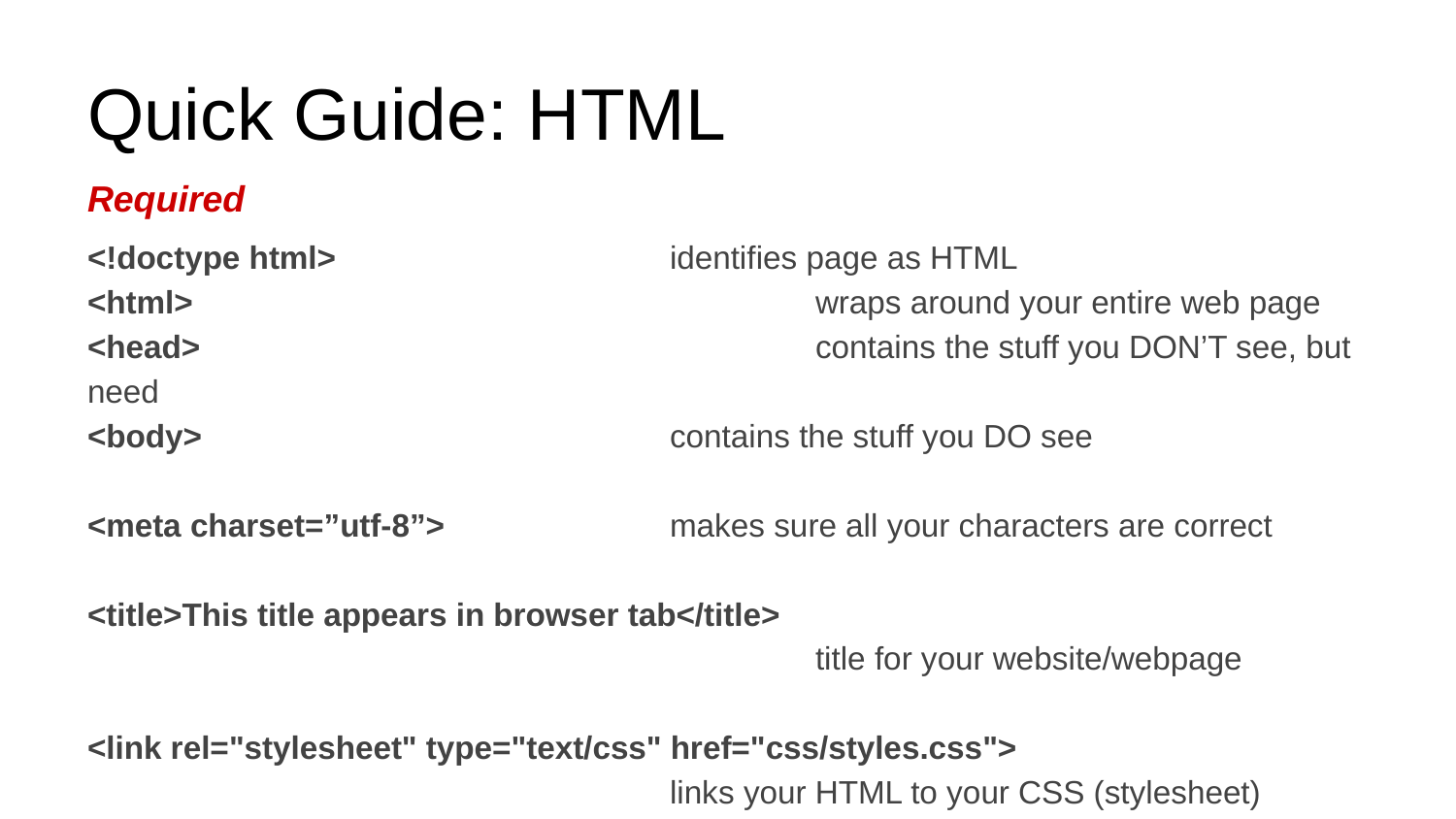

# Quick Guide: HTML
Required
<!doctype html>         		identifies page as HTML
<html>	        	        			wraps around your entire web page
<head>	        	        			contains the stuff you DON’T see, but need
<body>                  	       		contains the stuff you DO see

<meta charset=”utf-8”>		makes sure all your characters are correct

<title>This title appears in browser tab</title>
           	 				title for your website/webpage

<link rel="stylesheet" type="text/css" href="css/styles.css">
                                	        		links your HTML to your CSS (stylesheet)